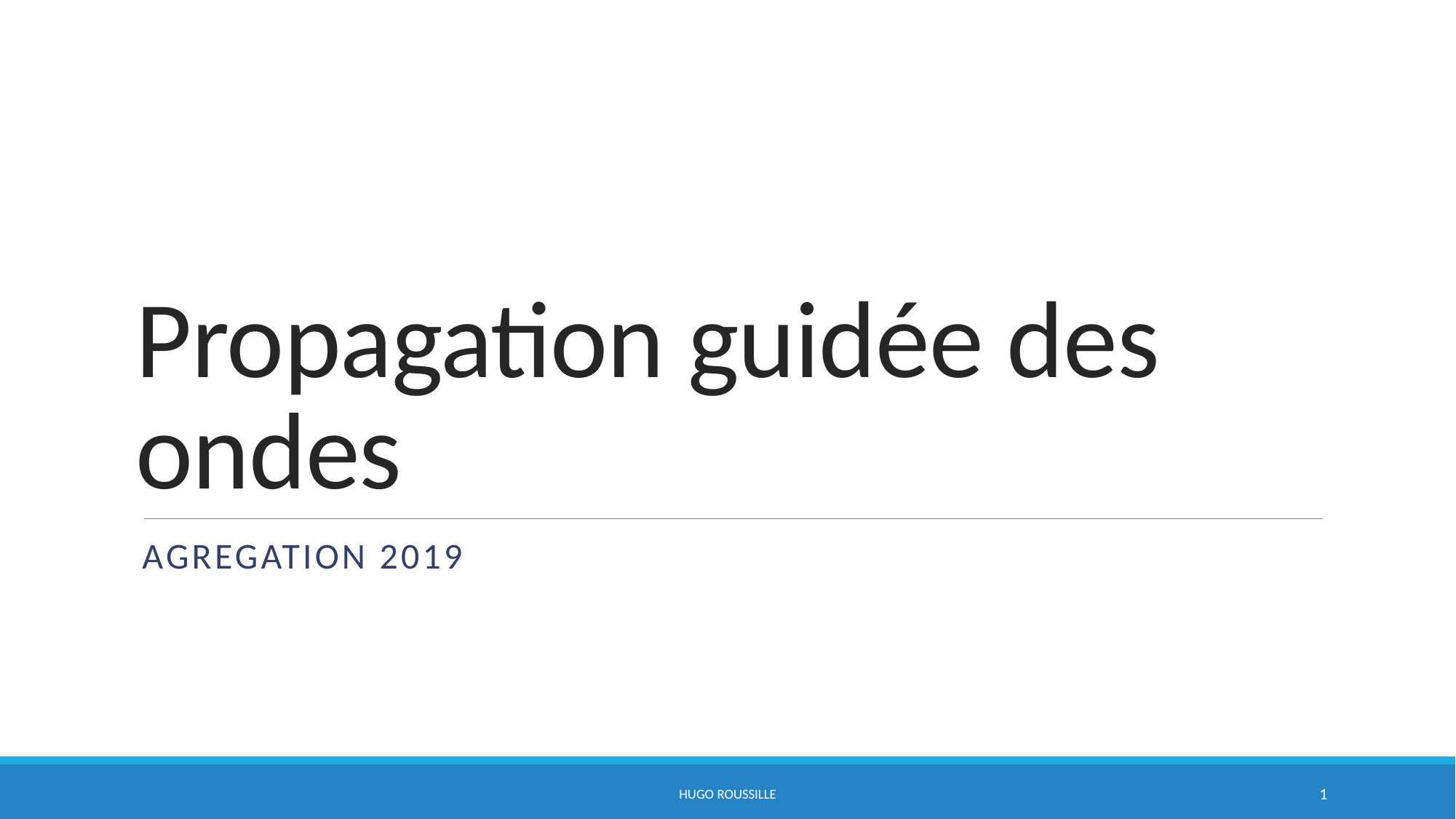

# Propagation guidée des ondes
AGREGATION 2019
HUGO ROUSSILLE
1